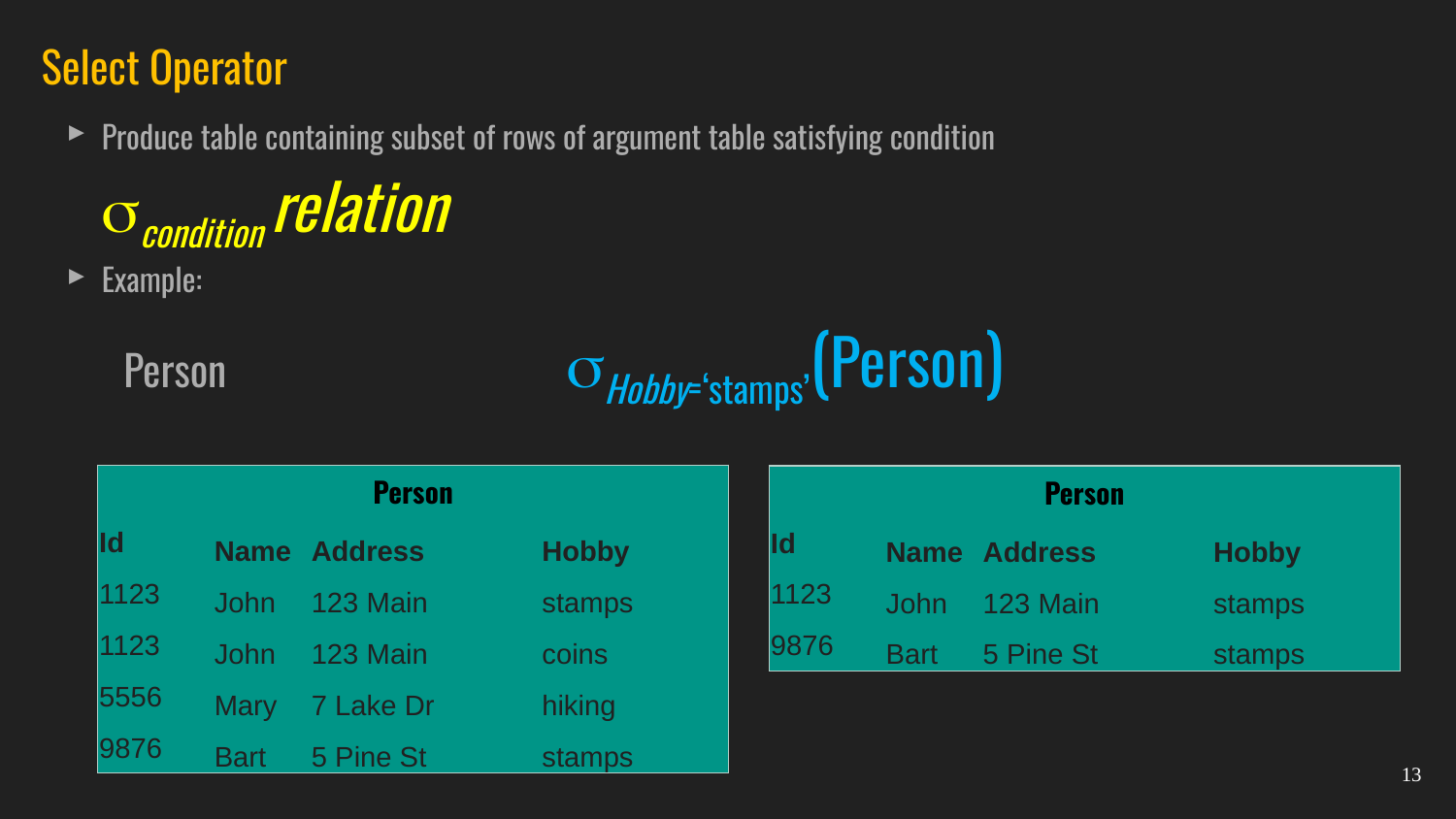

# Select Operator
Produce table containing subset of rows of argument table satisfying condition
		σcondition relation
Example:
	   Person                                   σHobby=‘stamps’(Person)

| Person |  |  |  |
| --- | --- | --- | --- |
| Id | Name | Address | Hobby |
| 1123 | John | 123 Main | stamps |
| 1123 | John | 123 Main | coins |
| 5556 | Mary | 7 Lake Dr | hiking |
| 9876 | Bart | 5 Pine St | stamps |
| Person |  |  |  |
| --- | --- | --- | --- |
| Id | Name | Address | Hobby |
| 1123 | John | 123 Main | stamps |
| 9876 | Bart | 5 Pine St | stamps |
13